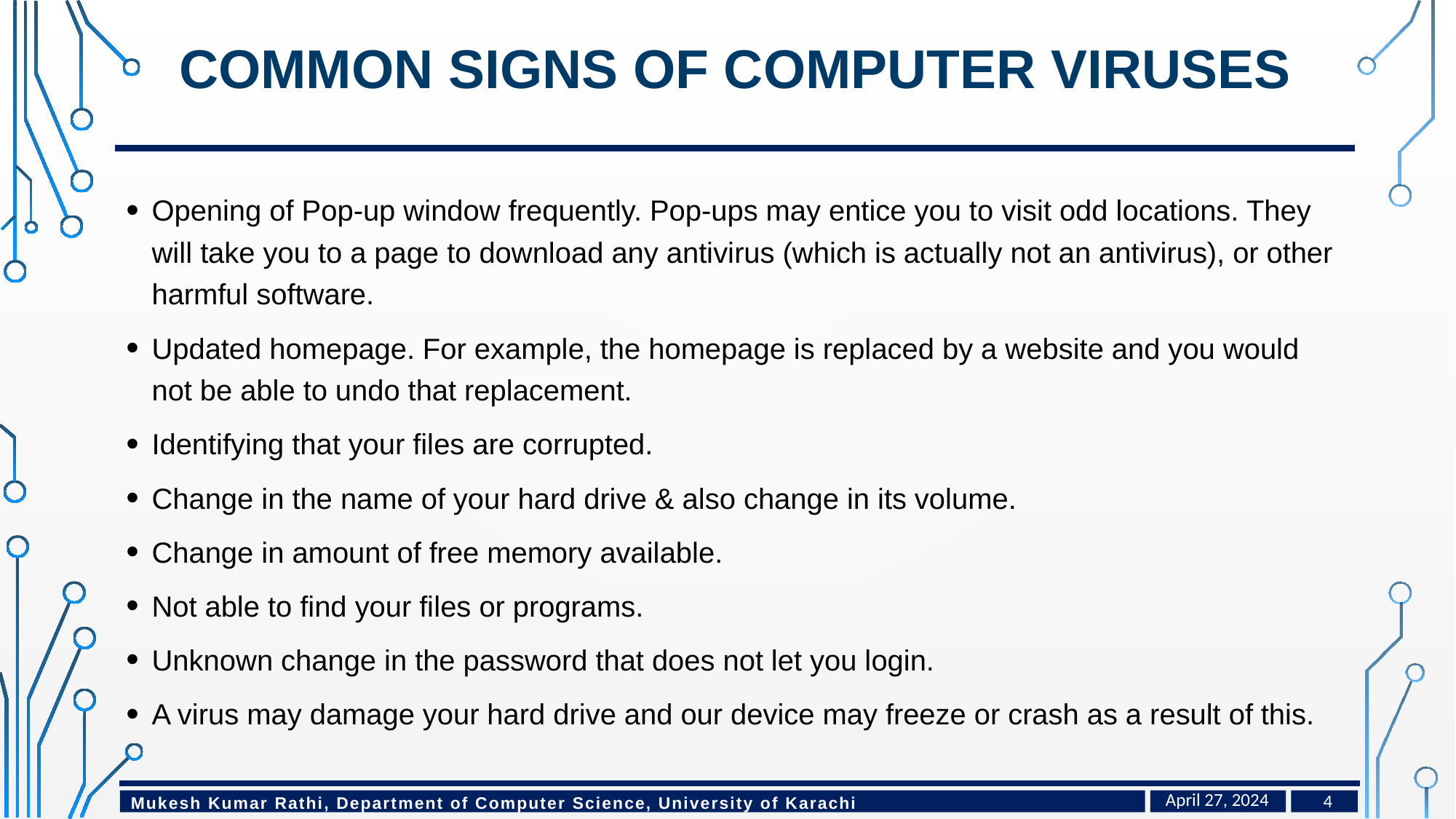

# Common Signs of Computer Viruses
Opening of Pop-up window frequently. Pop-ups may entice you to visit odd locations. They will take you to a page to download any antivirus (which is actually not an antivirus), or other harmful software.
Updated homepage. For example, the homepage is replaced by a website and you would not be able to undo that replacement.
Identifying that your files are corrupted.
Change in the name of your hard drive & also change in its volume.
Change in amount of free memory available.
Not able to find your files or programs.
Unknown change in the password that does not let you login.
A virus may damage your hard drive and our device may freeze or crash as a result of this.

April 27, 2024
4